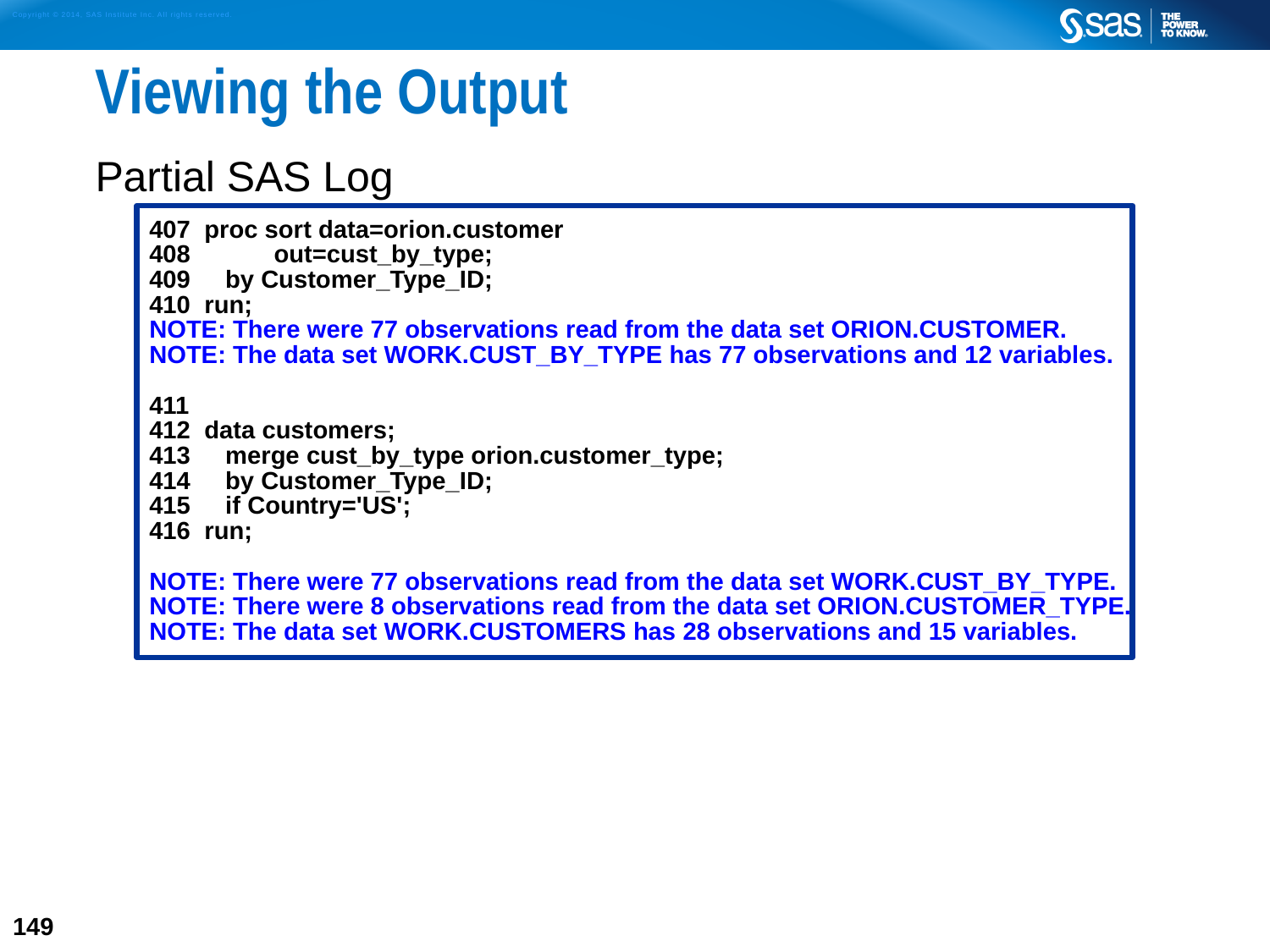

# Viewing the Output
Partial SAS Log
407  proc sort data=orion.customer
408            out=cust_by_type;
409     by Customer_Type_ID;
410  run;
NOTE: There were 77 observations read from the data set ORION.CUSTOMER.
NOTE: The data set WORK.CUST_BY_TYPE has 77 observations and 12 variables.

411
412  data customers;
413     merge cust_by_type orion.customer_type;
414     by Customer_Type_ID;
415     if Country='US';
416  run;

NOTE: There were 77 observations read from the data set WORK.CUST_BY_TYPE.
NOTE: There were 8 observations read from the data set ORION.CUSTOMER_TYPE.
NOTE: The data set WORK.CUSTOMERS has 28 observations and 15 variables.
149